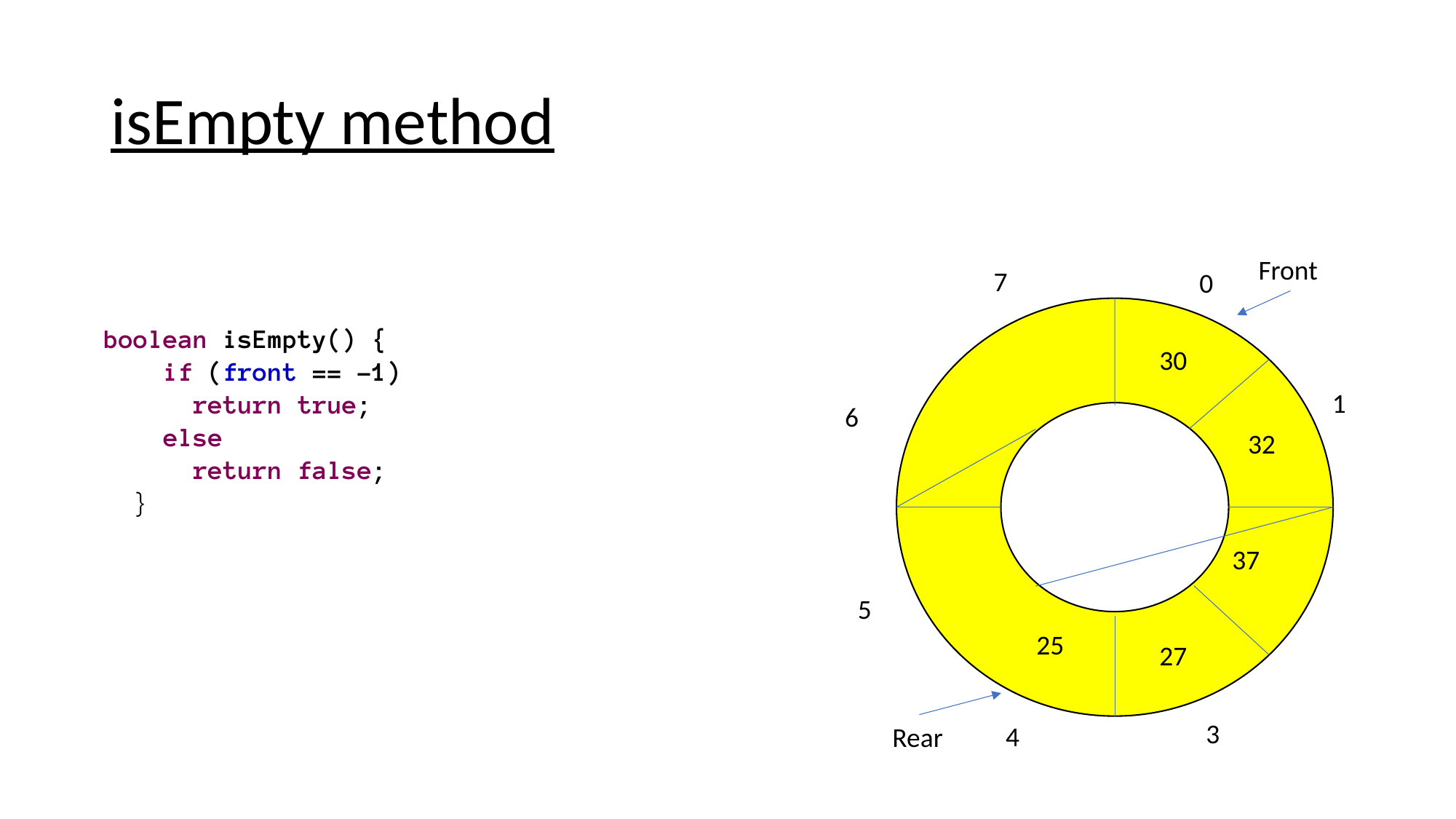

# isEmpty method
Front
7
0

boolean isEmpty() {
    if (front == -1)
      return true;
    else
      return false;
  }
30
1
6
32
37
5
25
27
3
4
Rear